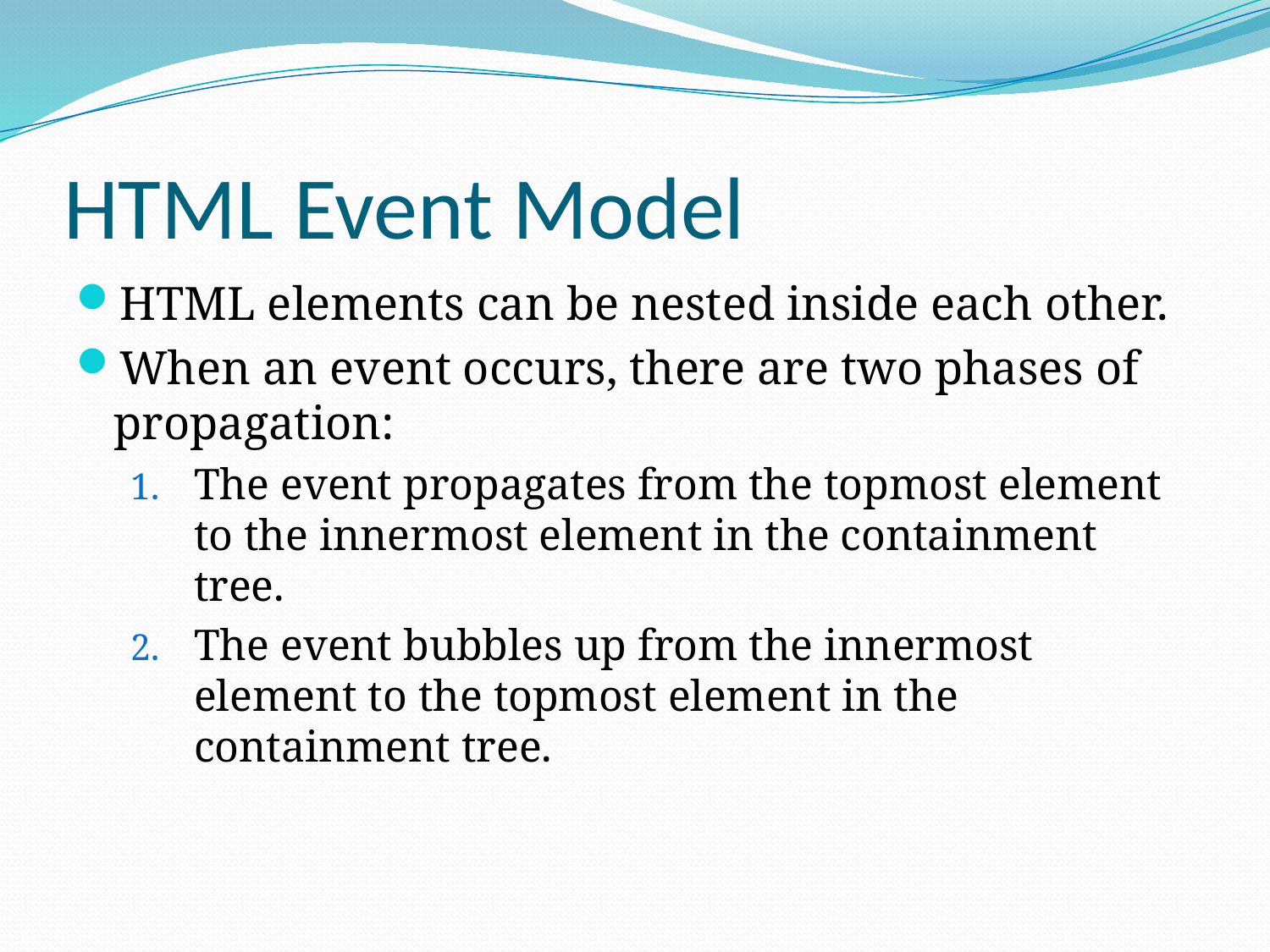

# HTML Event Model
HTML elements can be nested inside each other.
When an event occurs, there are two phases of propagation:
The event propagates from the topmost element to the innermost element in the containment tree.
The event bubbles up from the innermost element to the topmost element in the containment tree.